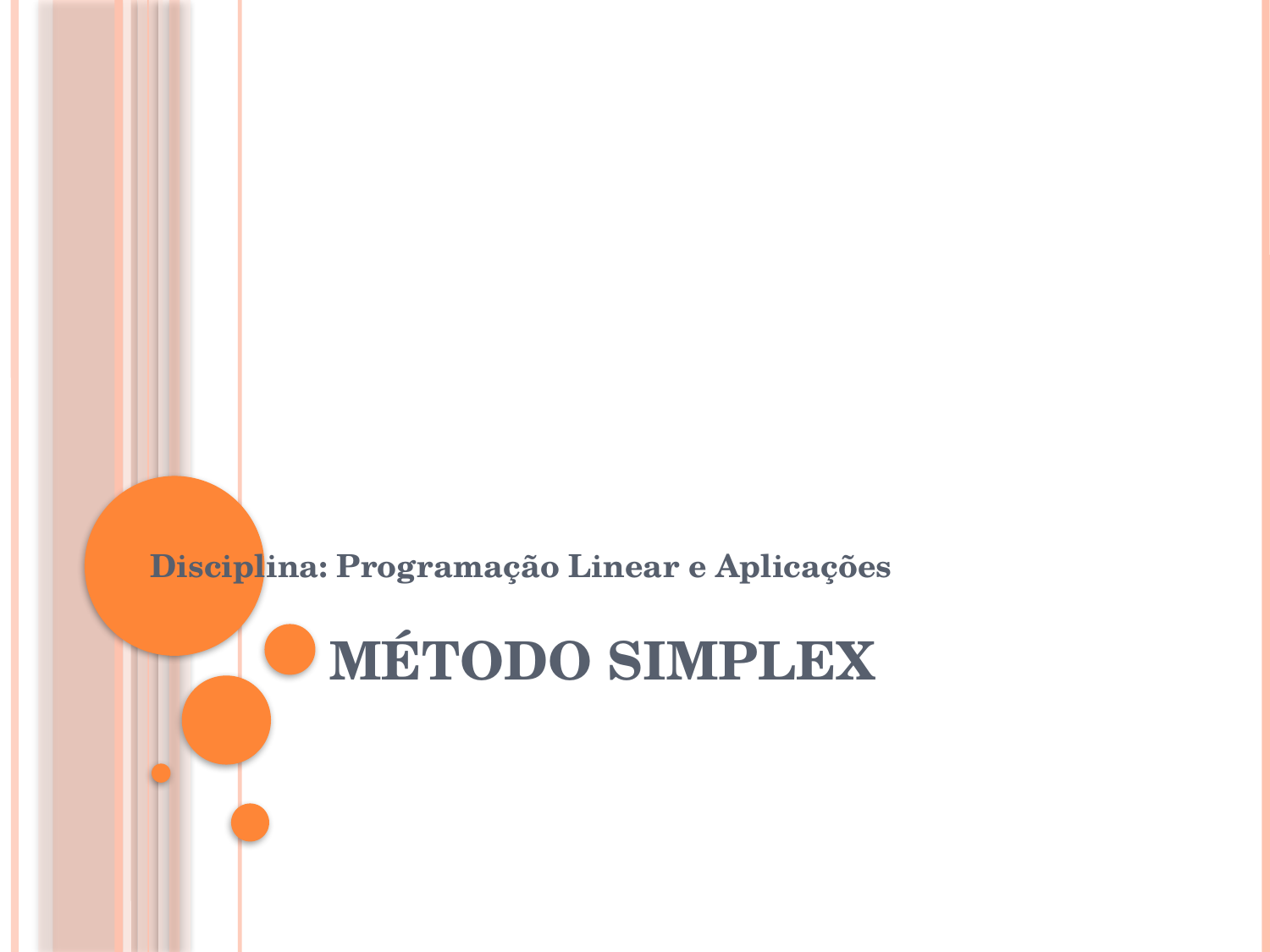

# MÉTODO SIMPLEX
Disciplina: Programação Linear e Aplicações